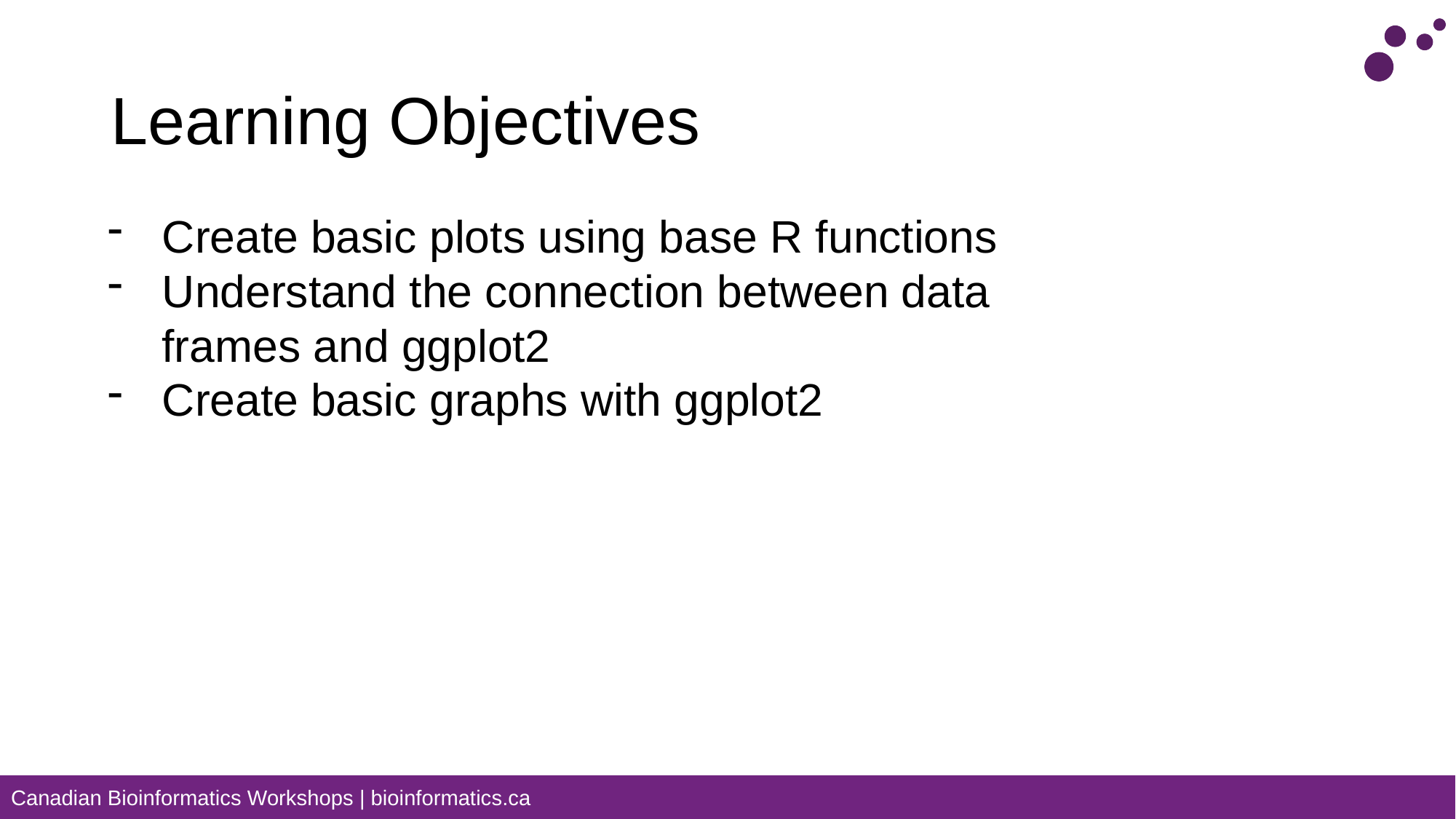

# Learning Objectives
Create basic plots using base R functions
Understand the connection between data frames and ggplot2
Create basic graphs with ggplot2